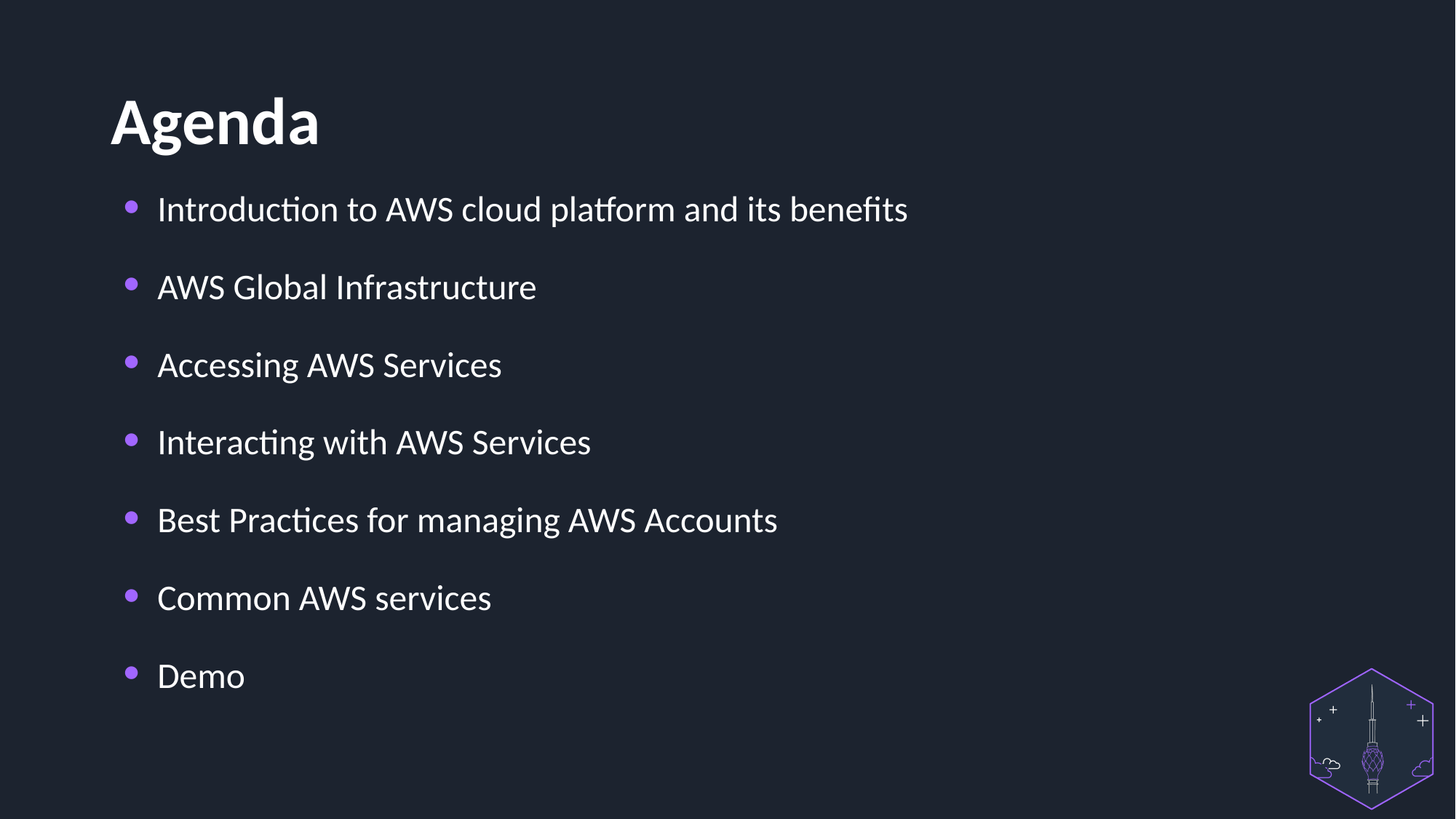

# Agenda
Introduction to AWS cloud platform and its benefits

AWS Global Infrastructure

Accessing AWS Services

Interacting with AWS Services

Best Practices for managing AWS Accounts

Common AWS services

Demo